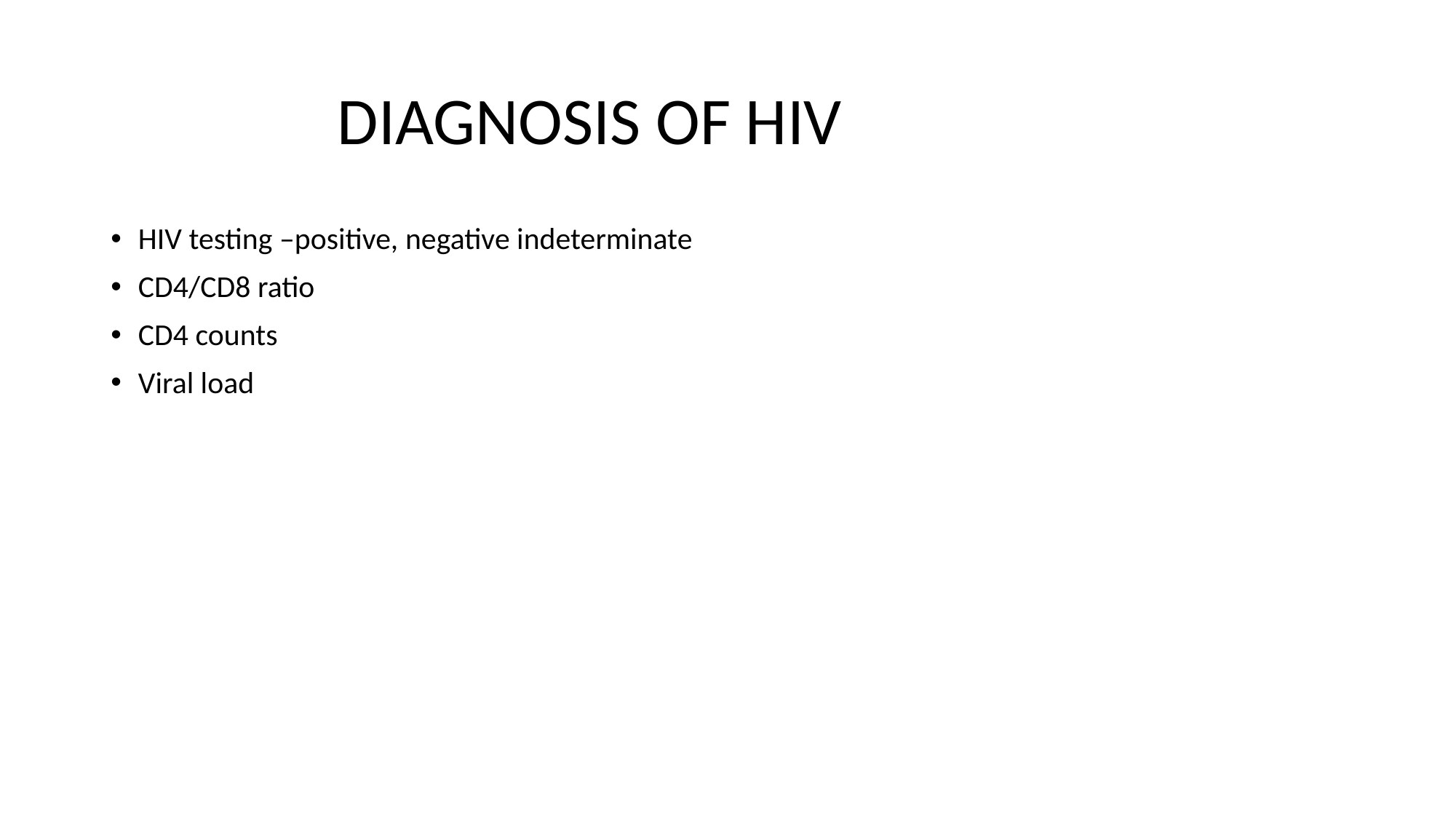

# DIAGNOSIS OF HIV
HIV testing –positive, negative indeterminate
CD4/CD8 ratio
CD4 counts
Viral load